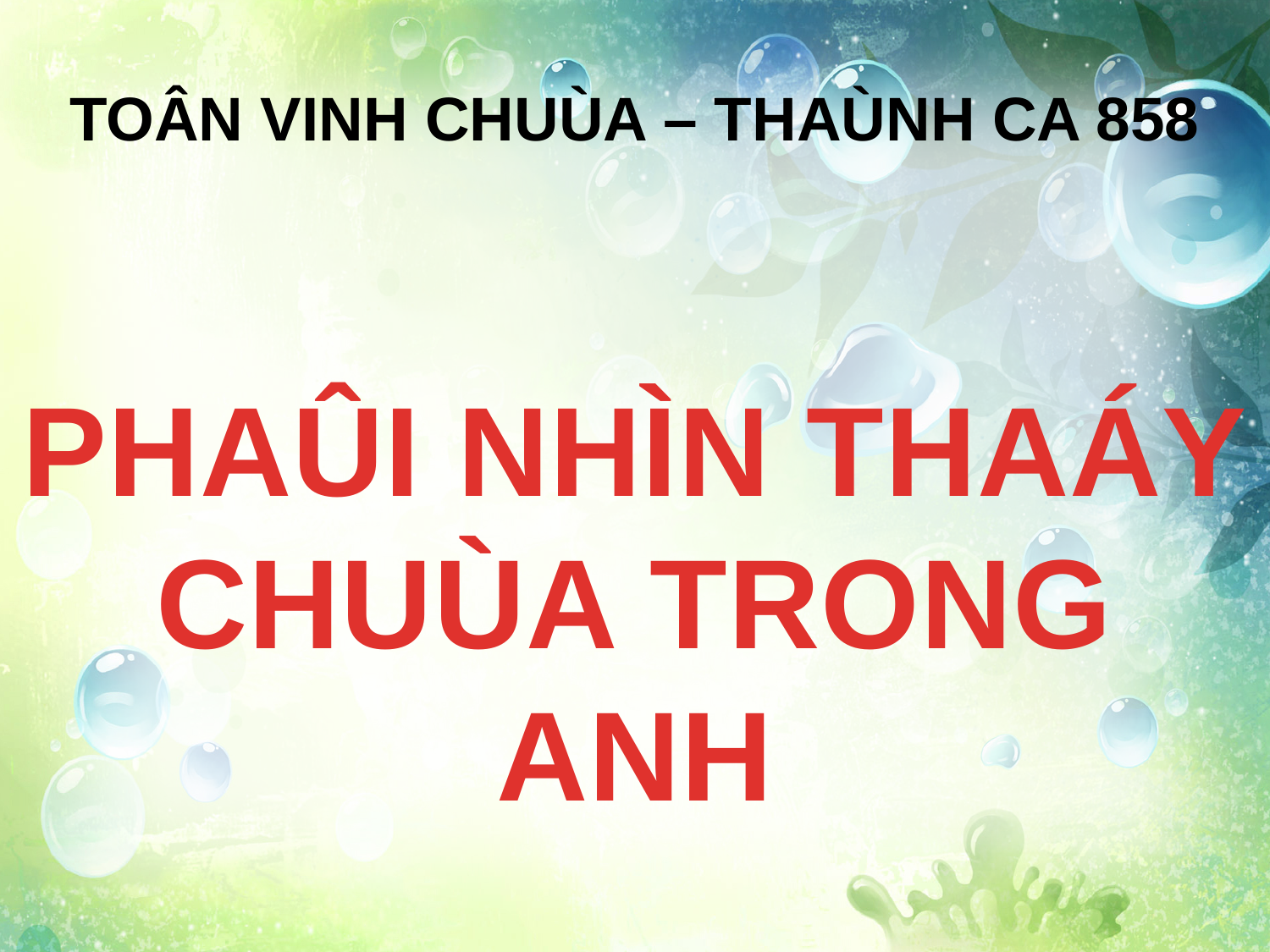

TOÂN VINH CHUÙA – THAÙNH CA 858
PHAÛI NHÌN THAÁY CHUÙA TRONG ANH